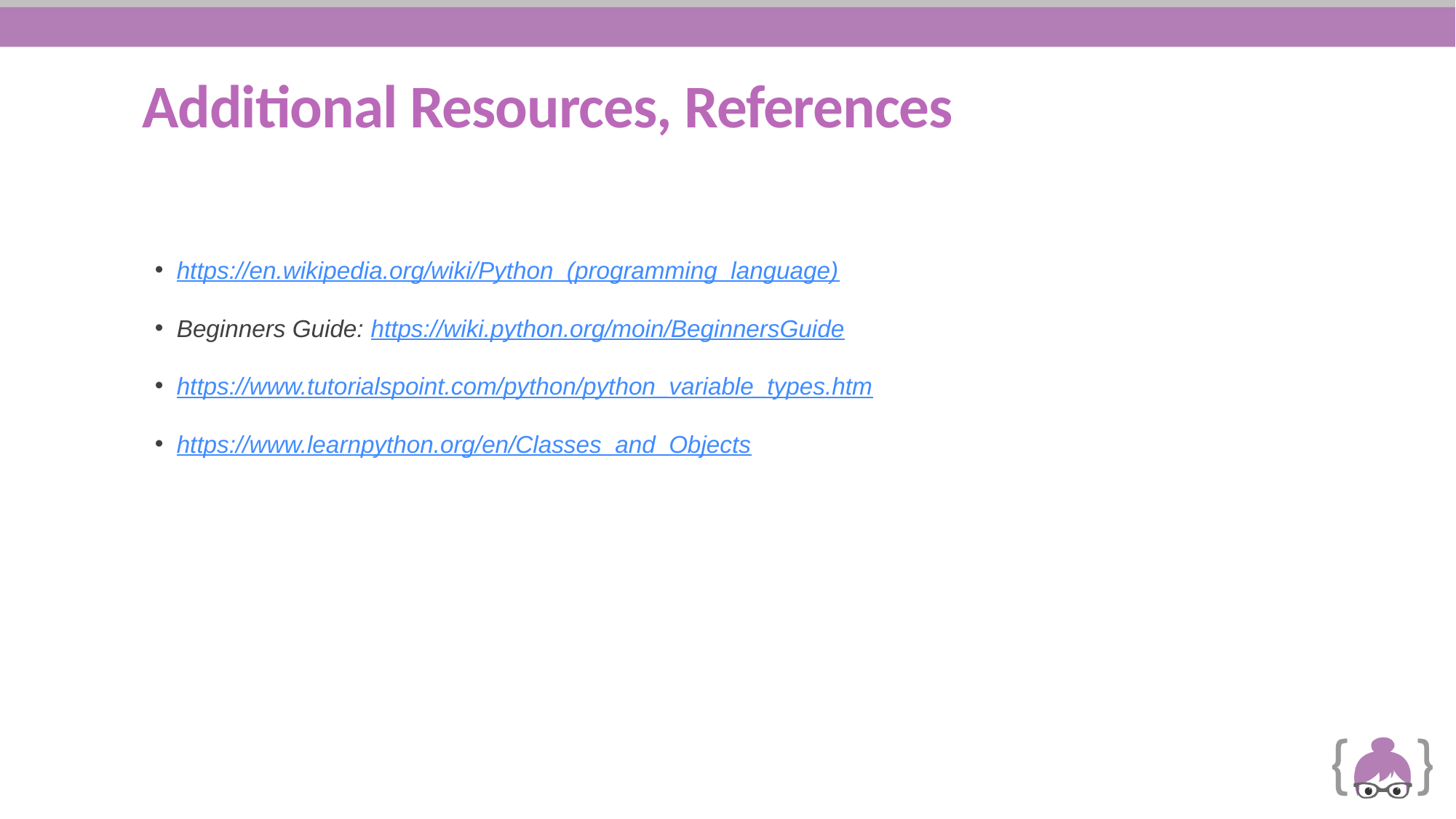

# Additional Resources, References
https://en.wikipedia.org/wiki/Python_(programming_language)
Beginners Guide: https://wiki.python.org/moin/BeginnersGuide
https://www.tutorialspoint.com/python/python_variable_types.htm
https://www.learnpython.org/en/Classes_and_Objects